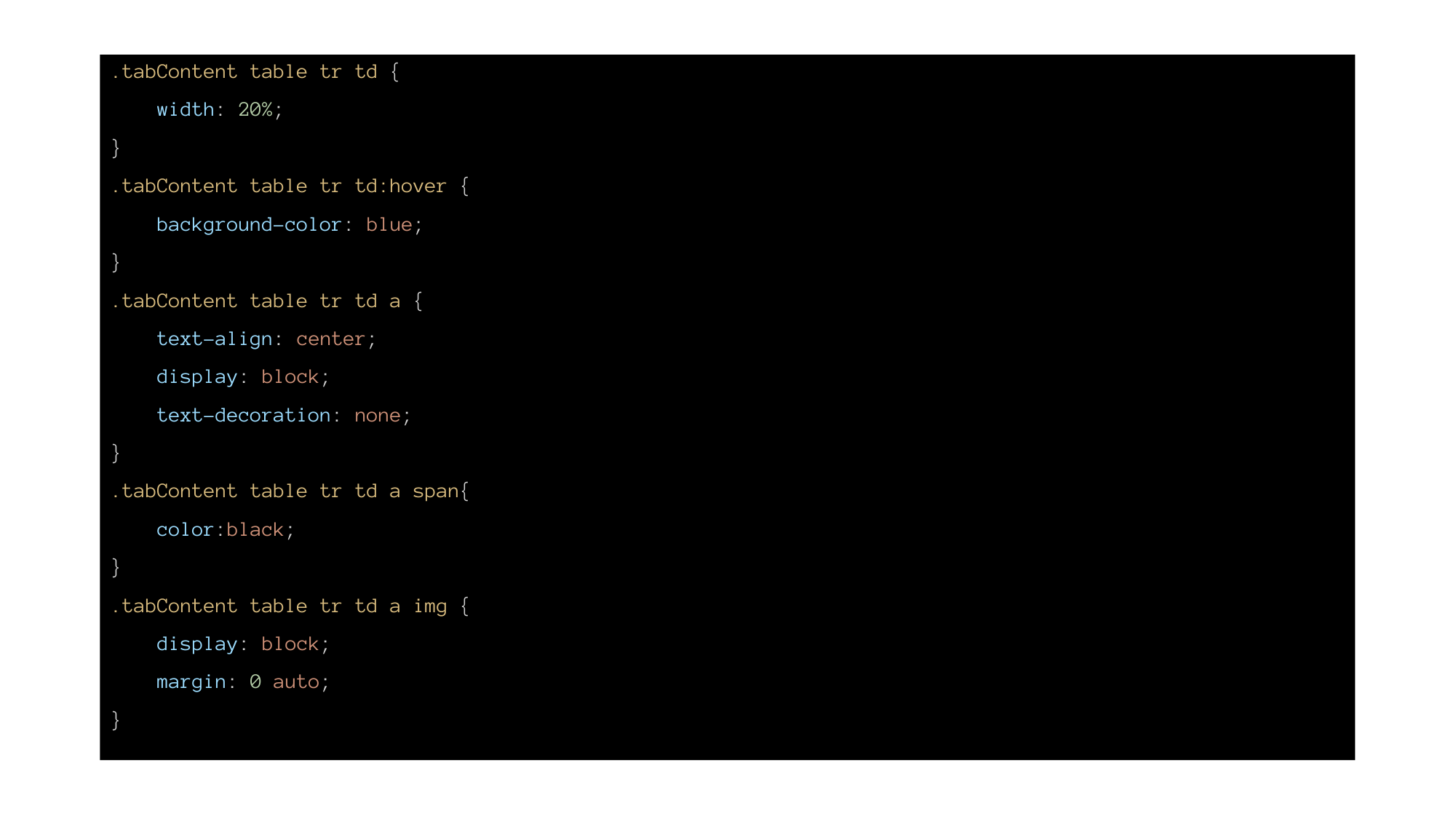

.tabContent table tr td {
    width: 20%;
}
.tabContent table tr td:hover {
    background-color: blue;
}
.tabContent table tr td a {
    text-align: center;
    display: block;
    text-decoration: none;
}
.tabContent table tr td a span{
    color:black;
}
.tabContent table tr td a img {
    display: block;
    margin: 0 auto;
}